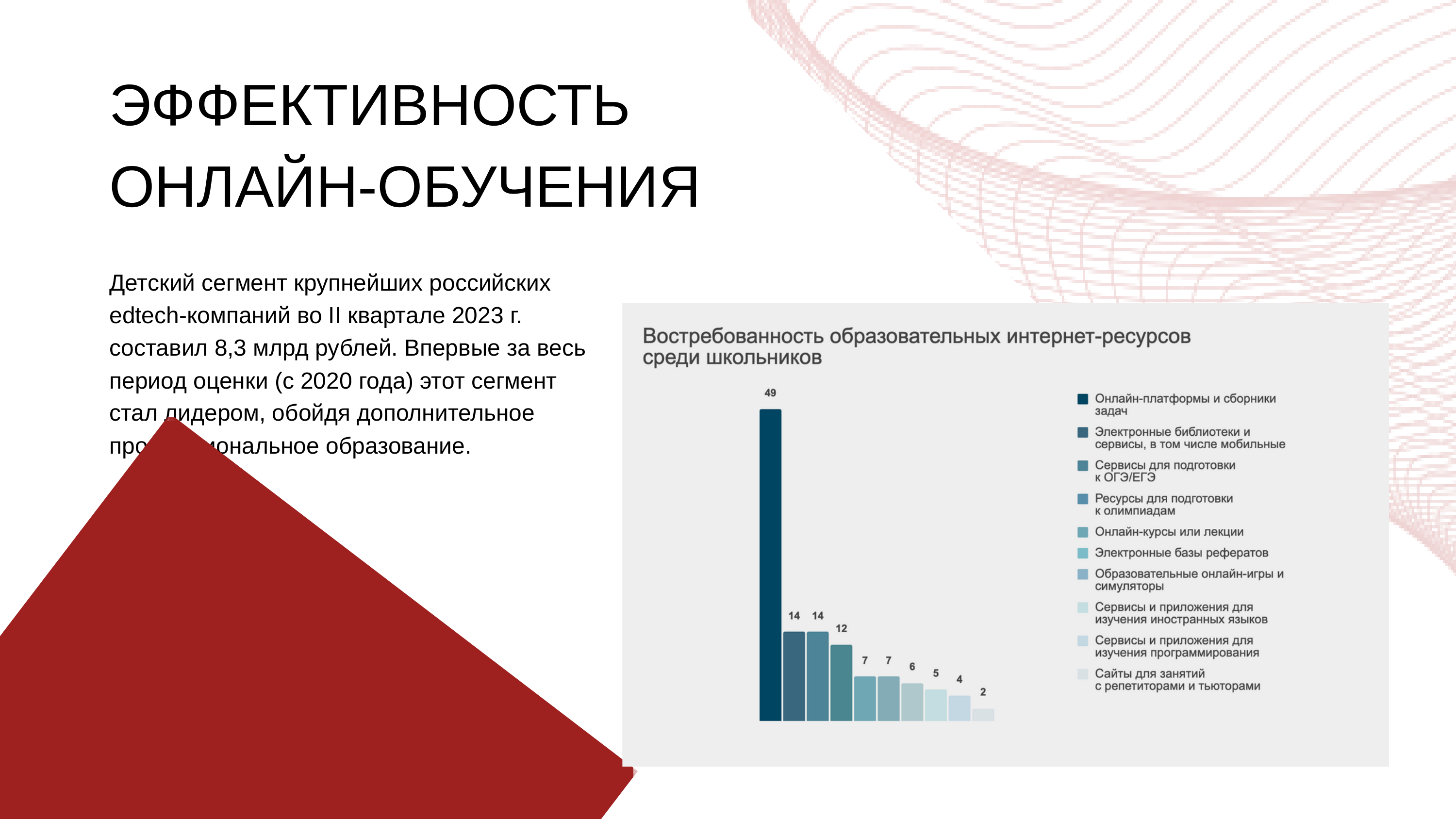

ЭФФЕКТИВНОСТЬ ОНЛАЙН-ОБУЧЕНИЯ
Детский сегмент крупнейших российских edtech-компаний во II квартале 2023 г. составил 8,3 млрд рублей. Впервые за весь период оценки (с 2020 года) этот сегмент стал лидером, обойдя дополнительное профессиональное образование.